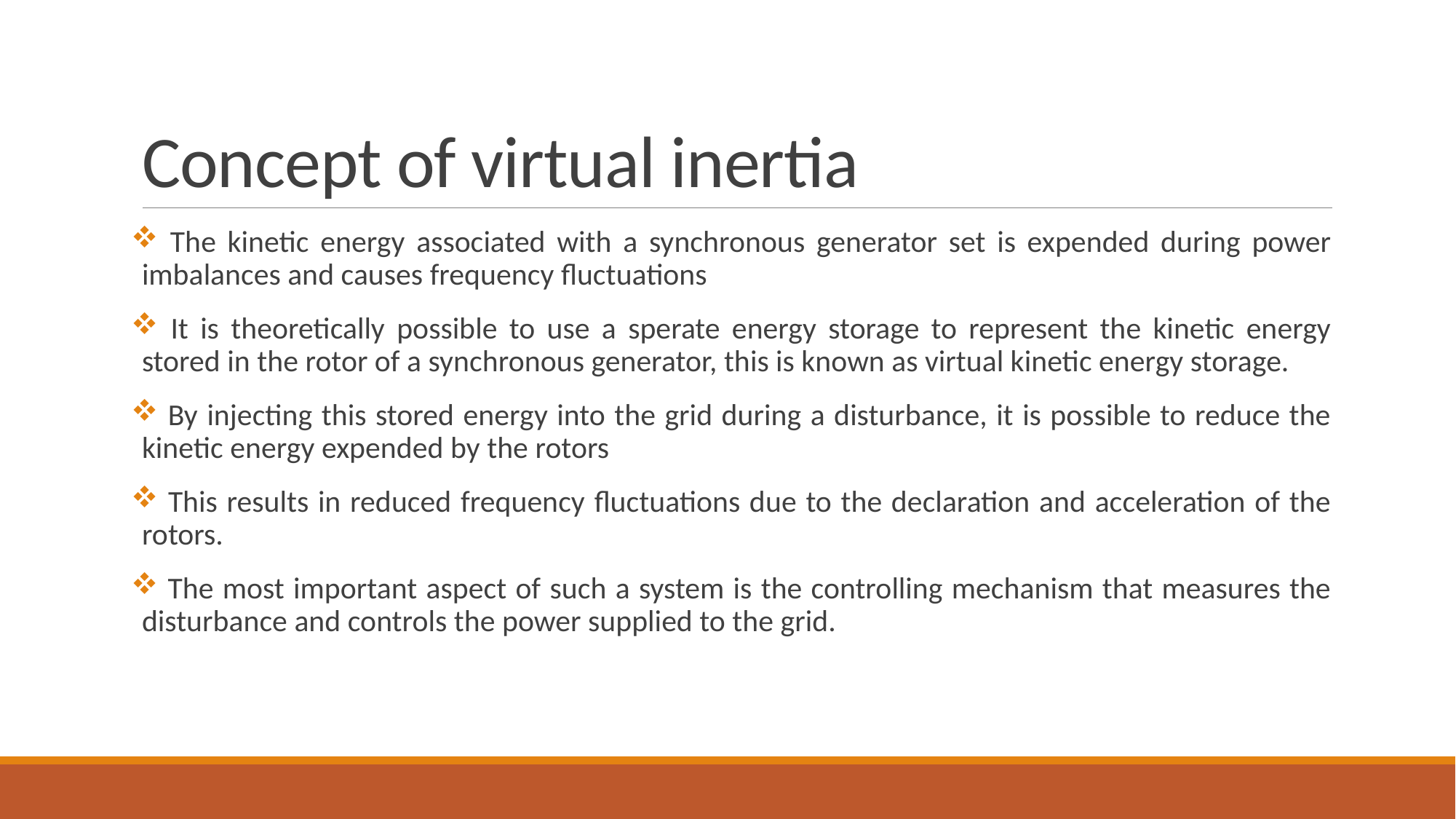

# Concept of virtual inertia
 The kinetic energy associated with a synchronous generator set is expended during power imbalances and causes frequency fluctuations
 It is theoretically possible to use a sperate energy storage to represent the kinetic energy stored in the rotor of a synchronous generator, this is known as virtual kinetic energy storage.
 By injecting this stored energy into the grid during a disturbance, it is possible to reduce the kinetic energy expended by the rotors
 This results in reduced frequency fluctuations due to the declaration and acceleration of the rotors.
 The most important aspect of such a system is the controlling mechanism that measures the disturbance and controls the power supplied to the grid.